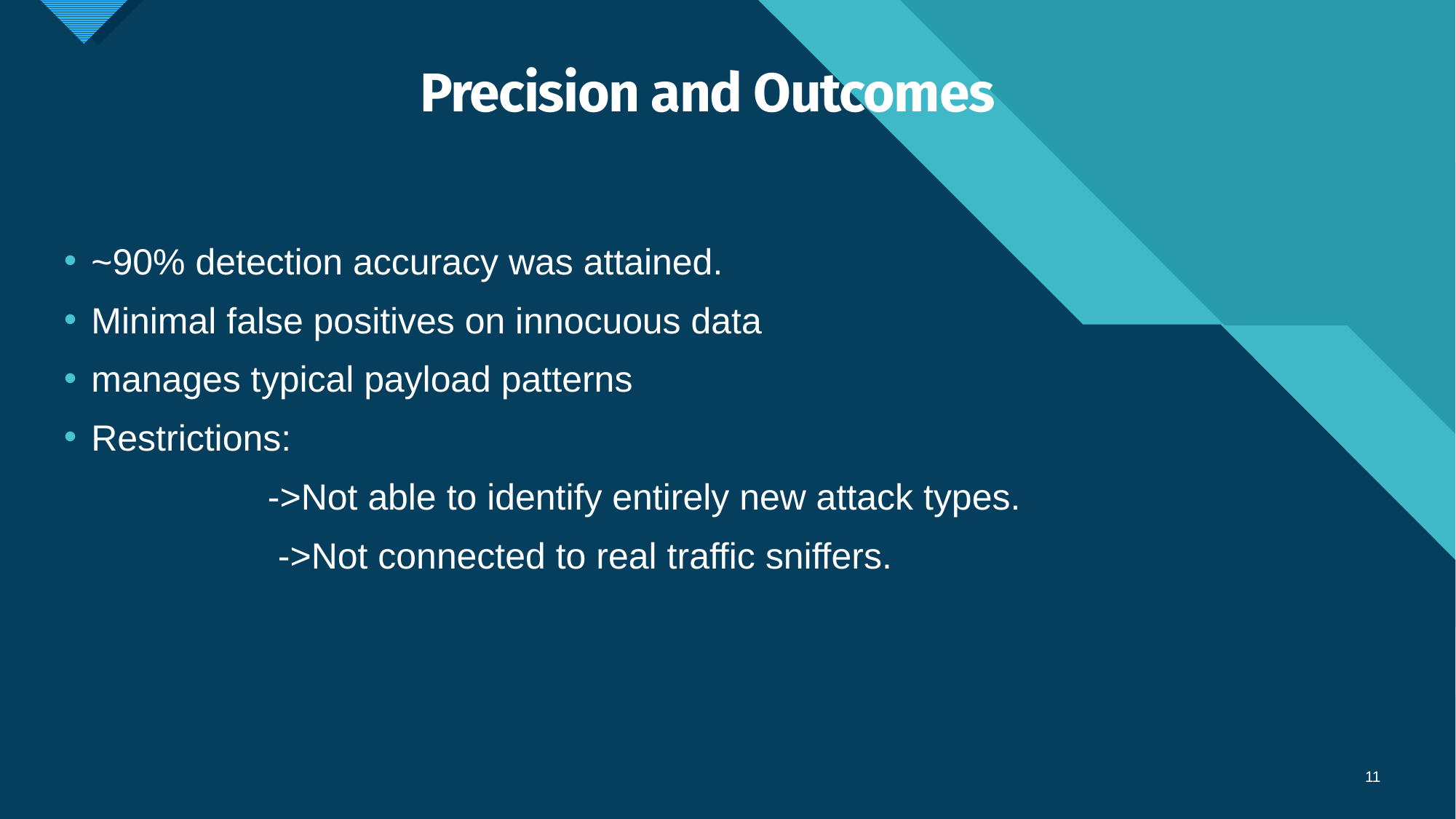

# Precision and Outcomes
~90% detection accuracy was attained.
Minimal false positives on innocuous data
manages typical payload patterns
Restrictions:
                    ->Not able to identify entirely new attack types.
                     ->Not connected to real traffic sniffers.
11